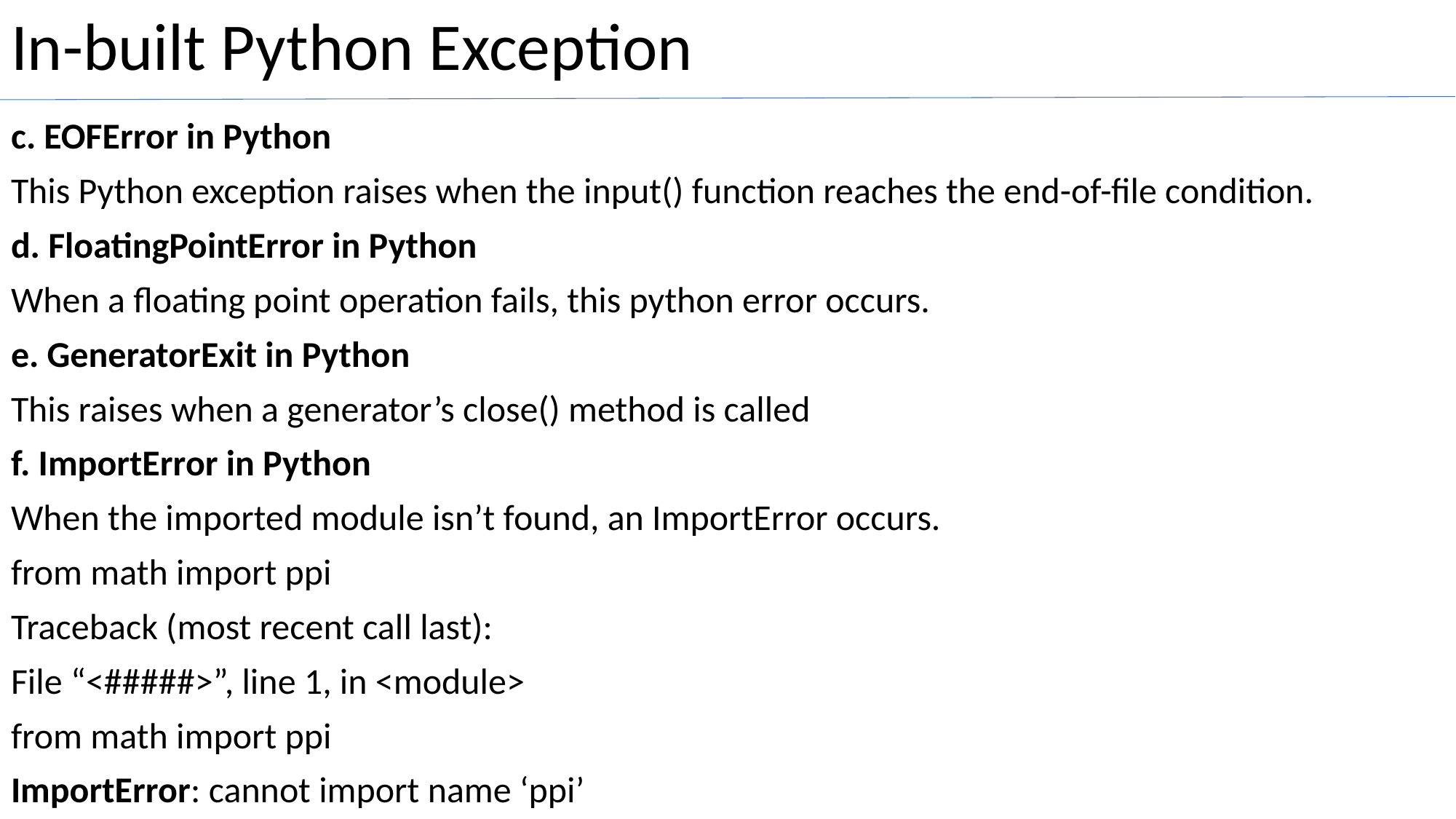

# In-built Python Exception
c. EOFError in Python
This Python exception raises when the input() function reaches the end-of-file condition.
d. FloatingPointError in Python
When a floating point operation fails, this python error occurs.
e. GeneratorExit in Python
This raises when a generator’s close() method is called
f. ImportError in Python
When the imported module isn’t found, an ImportError occurs.
from math import ppi
Traceback (most recent call last):
File “<#####>”, line 1, in <module>
from math import ppi
ImportError: cannot import name ‘ppi’